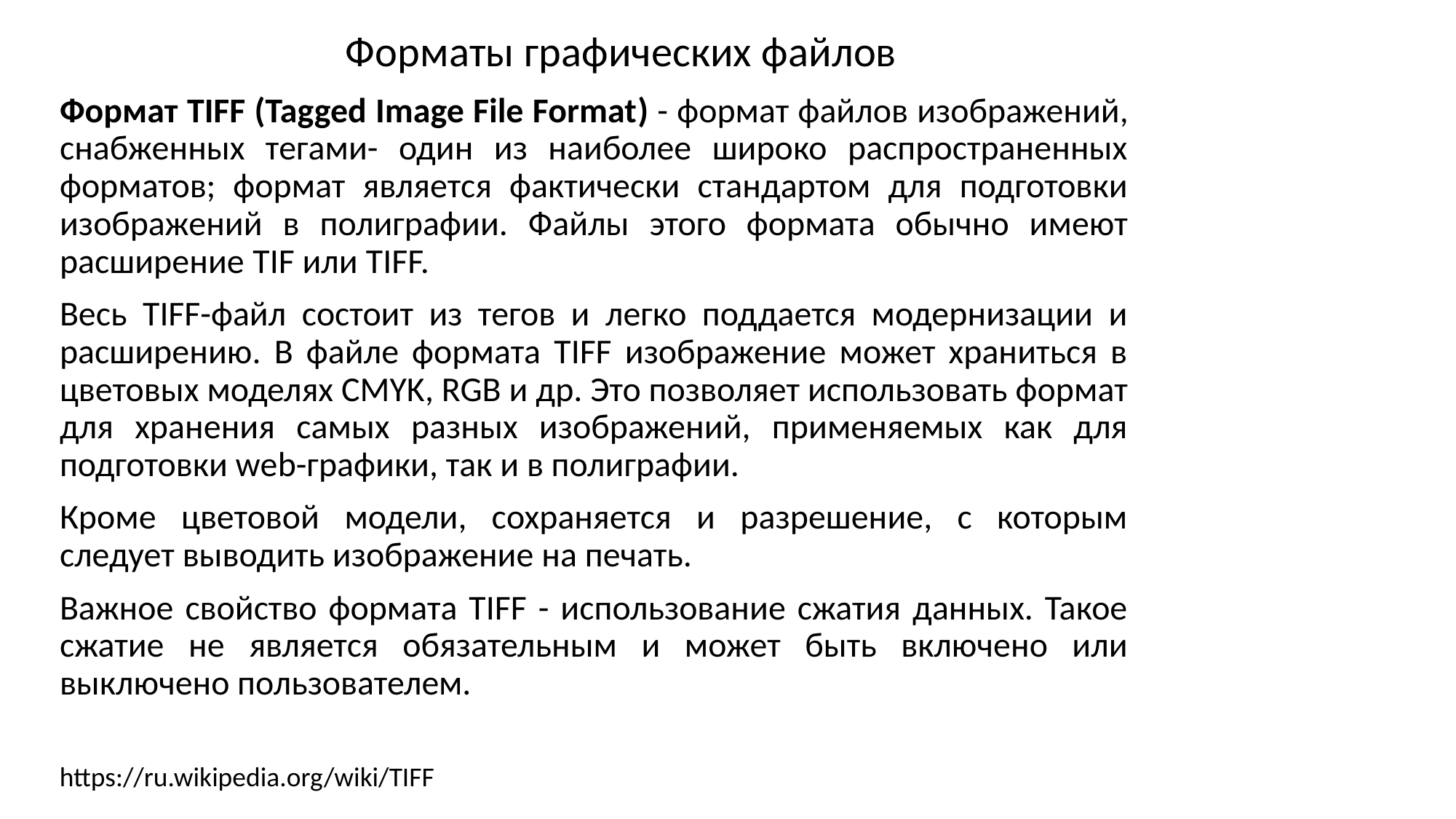

# Форматы графических файлов
Формат TIFF (Tagged Image File Format) - формат файлов изображений, снабженных тегами- один из наиболее широко распространенных форматов; формат является фактически стандартом для подготовки изображений в полиграфии. Файлы этого формата обычно имеют расширение TIF или TIFF.
Весь TIFF-файл состоит из тегов и легко поддается модернизации и расширению. В файле формата TIFF изображение может храниться в цветовых моделях CMYK, RGB и др. Это позволяет использовать формат для хранения самых разных изображений, применяемых как для подготовки web-графики, так и в полиграфии.
Кроме цветовой модели, сохраняется и разрешение, с которым следует выводить изображение на печать.
Важное свойство формата TIFF - использование сжатия данных. Такое сжатие не является обязательным и может быть включено или выключено пользователем.
https://ru.wikipedia.org/wiki/TIFF